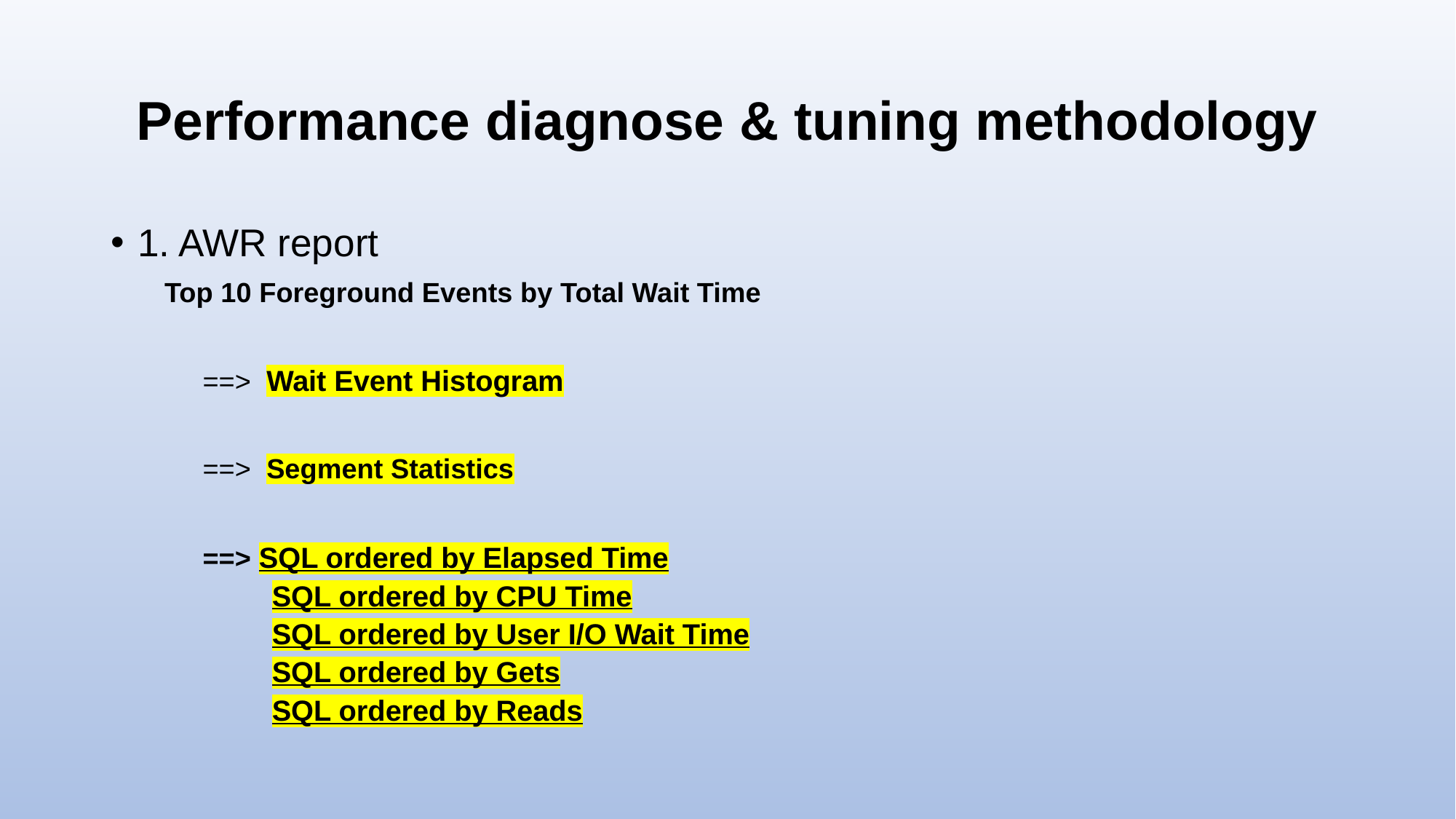

# Performance diagnose & tuning methodology
1. AWR report
       Top 10 Foreground Events by Total Wait Time

            ==>  Wait Event Histogram

            ==>  Segment Statistics

            ==> SQL ordered by Elapsed Time
SQL ordered by CPU Time
SQL ordered by User I/O Wait Time
SQL ordered by Gets
SQL ordered by Reads